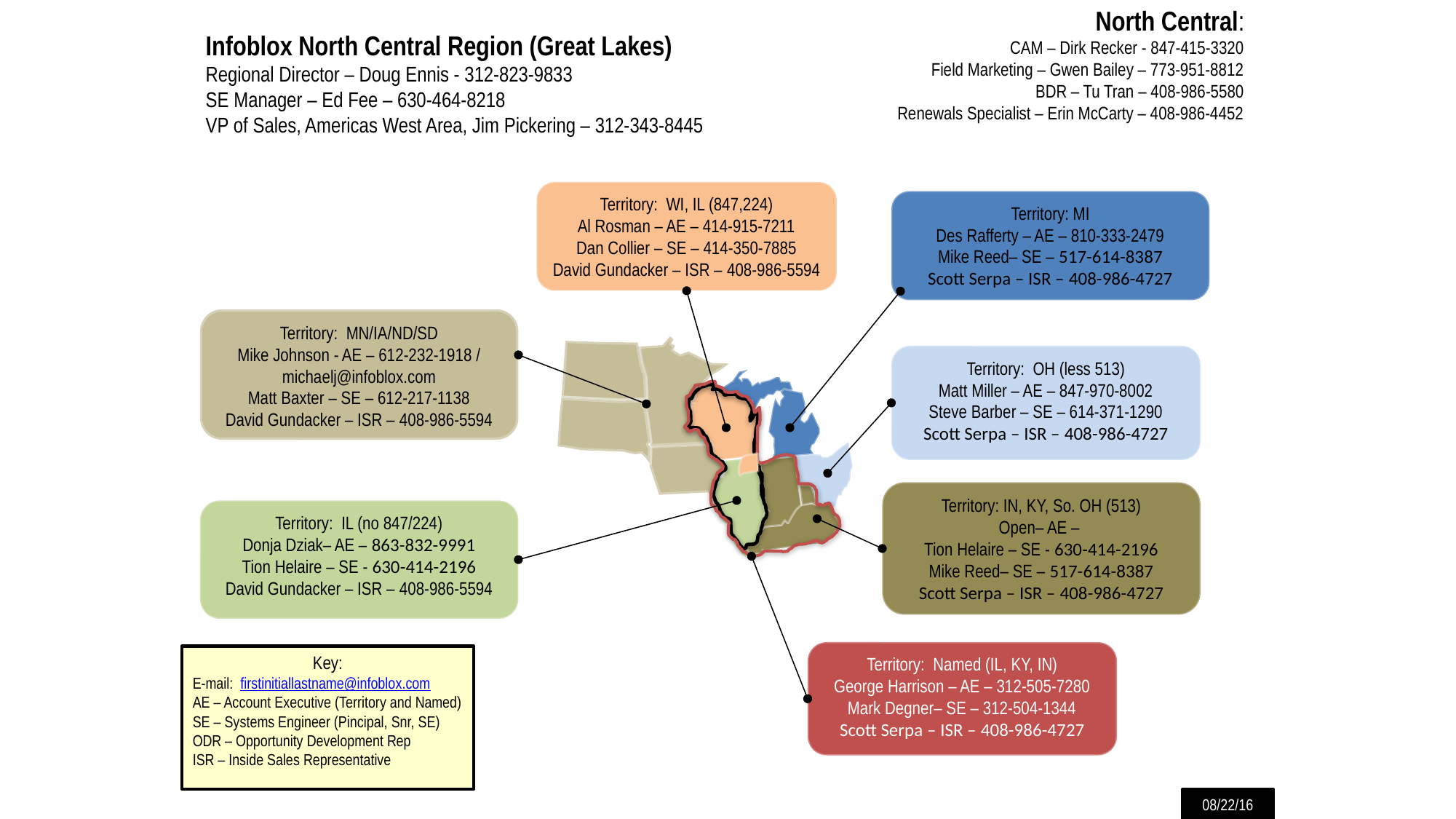

North Central:
CAM – Dirk Recker - 847-415-3320
Field Marketing – Gwen Bailey – 773-951-8812
BDR – Tu Tran – 408-986-5580
Renewals Specialist – Erin McCarty – 408-986-4452

Infoblox North Central Region (Great Lakes)
Regional Director – Doug Ennis - 312-823-9833
SE Manager – Ed Fee – 630-464-8218
VP of Sales, Americas West Area, Jim Pickering – 312-343-8445
Territory:  WI, IL (847,224)
Al Rosman – AE – 414-915-7211
Dan Collier – SE – 414-350-7885
David Gundacker – ISR – 408-986-5594

Territory: MI
Des Rafferty – AE – 810-333-2479
Mike Reed– SE – 517-614-8387
Scott Serpa – ISR – 408-986-4727
Territory:  MN/IA/ND/SD
Mike Johnson - AE – 612-232-1918 / michaelj@infoblox.com
Matt Baxter – SE – 612-217-1138
David Gundacker – ISR – 408-986-5594

Territory:  OH (less 513)
Matt Miller – AE – 847-970-8002
Steve Barber – SE – 614-371-1290
Scott Serpa – ISR – 408-986-4727

Territory: IN, KY, So. OH (513)
Open– AE –
Tion Helaire – SE - 630-414-2196
Mike Reed– SE – 517-614-8387
Scott Serpa – ISR – 408-986-4727

Territory:  IL (no 847/224)
Donja Dziak– AE – 863-832-9991
Tion Helaire – SE - 630-414-2196
David Gundacker – ISR – 408-986-5594

Territory:  Named (IL, KY, IN)
George Harrison – AE – 312-505-7280
Mark Degner– SE – 312-504-1344
Scott Serpa – ISR – 408-986-4727

Key:
E-mail:  firstinitiallastname@infoblox.com
AE – Account Executive (Territory and Named)
SE – Systems Engineer (Pincipal, Snr, SE)
ODR – Opportunity Development Rep
ISR – Inside Sales Representative
08/22/16